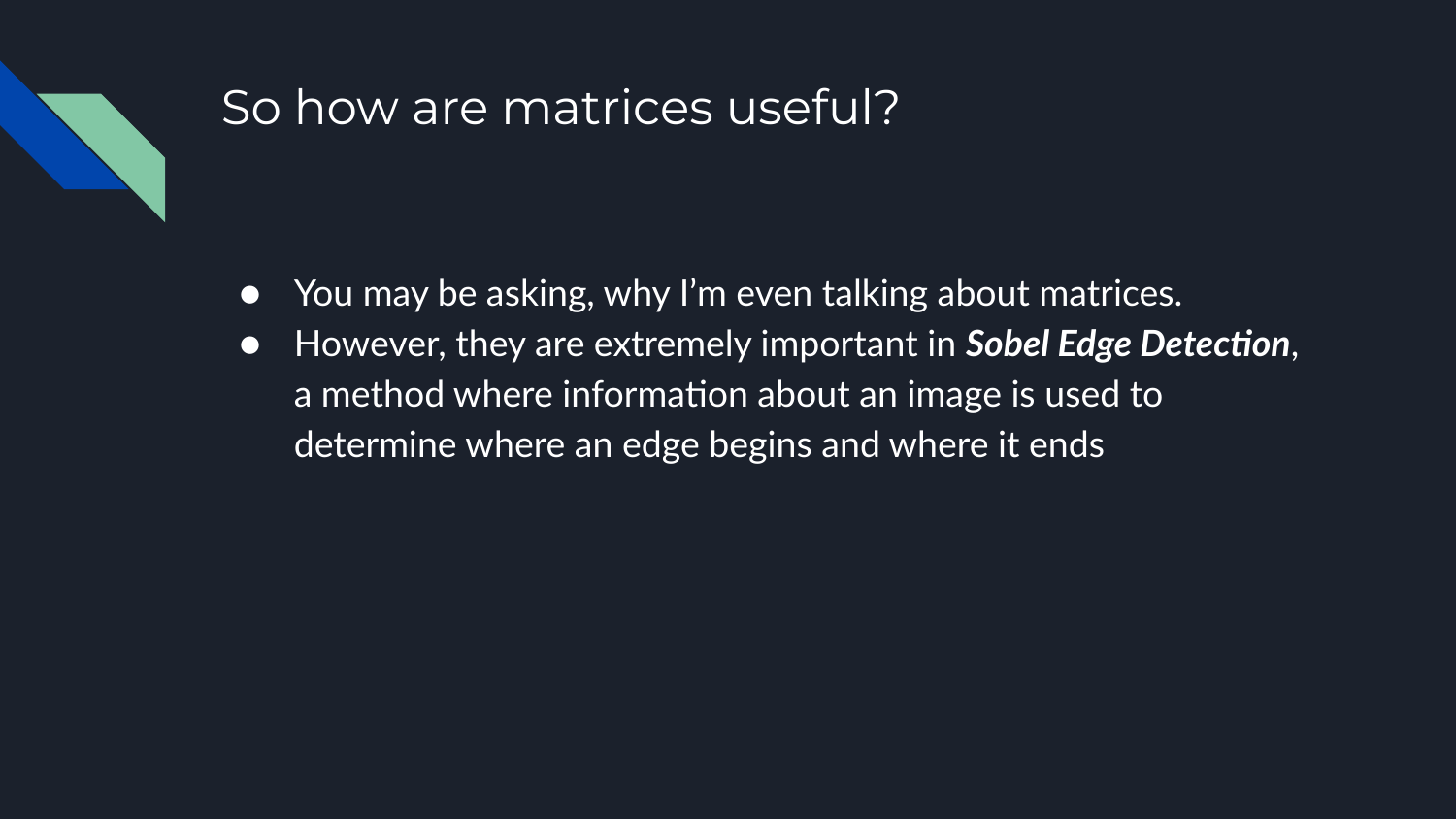

# So how are matrices useful?
You may be asking, why I’m even talking about matrices.
However, they are extremely important in Sobel Edge Detection, a method where information about an image is used to determine where an edge begins and where it ends